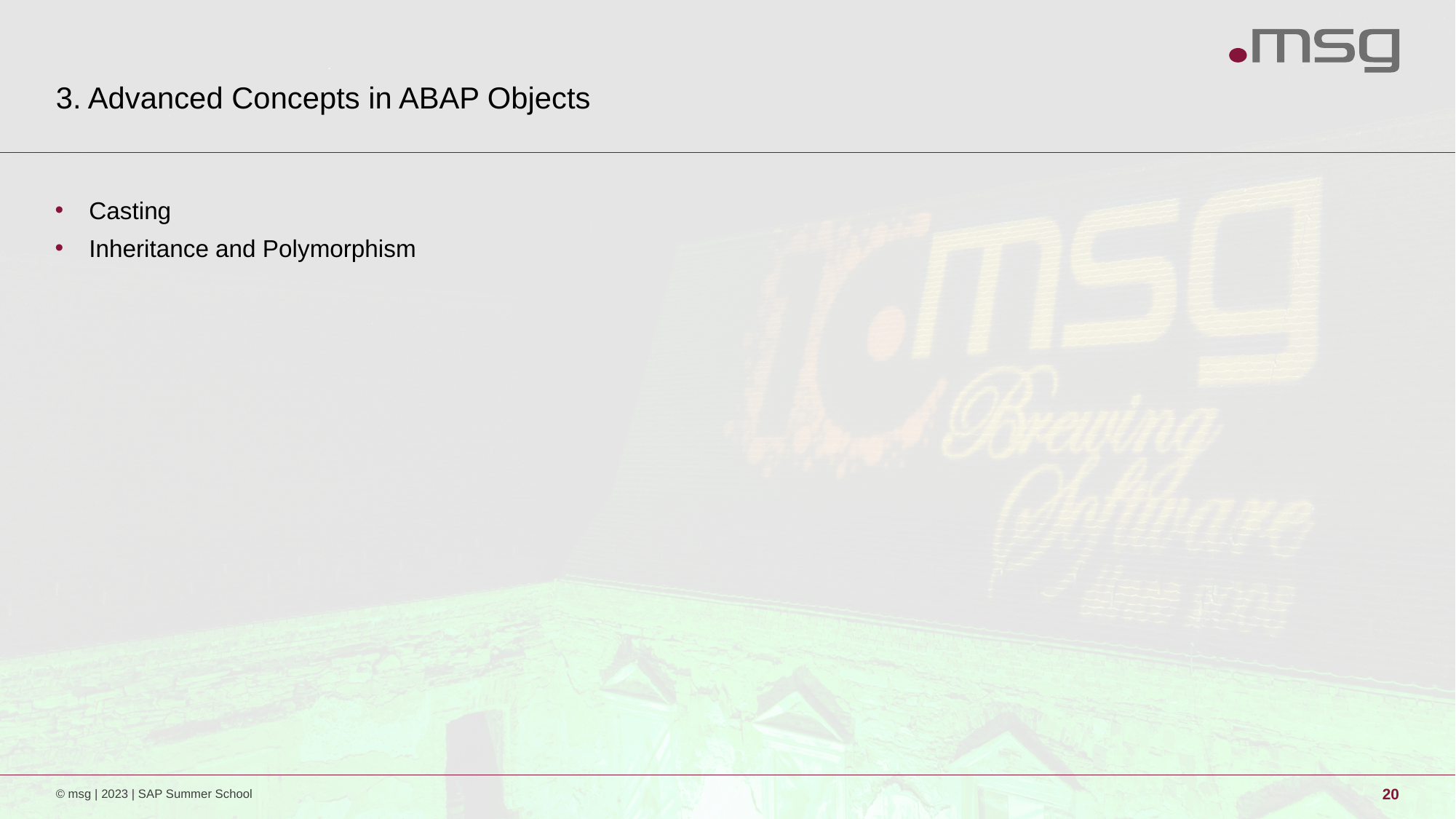

# 3. Advanced Concepts in ABAP Objects
Casting
Inheritance and Polymorphism

© msg | 2023 | SAP Summer School

20